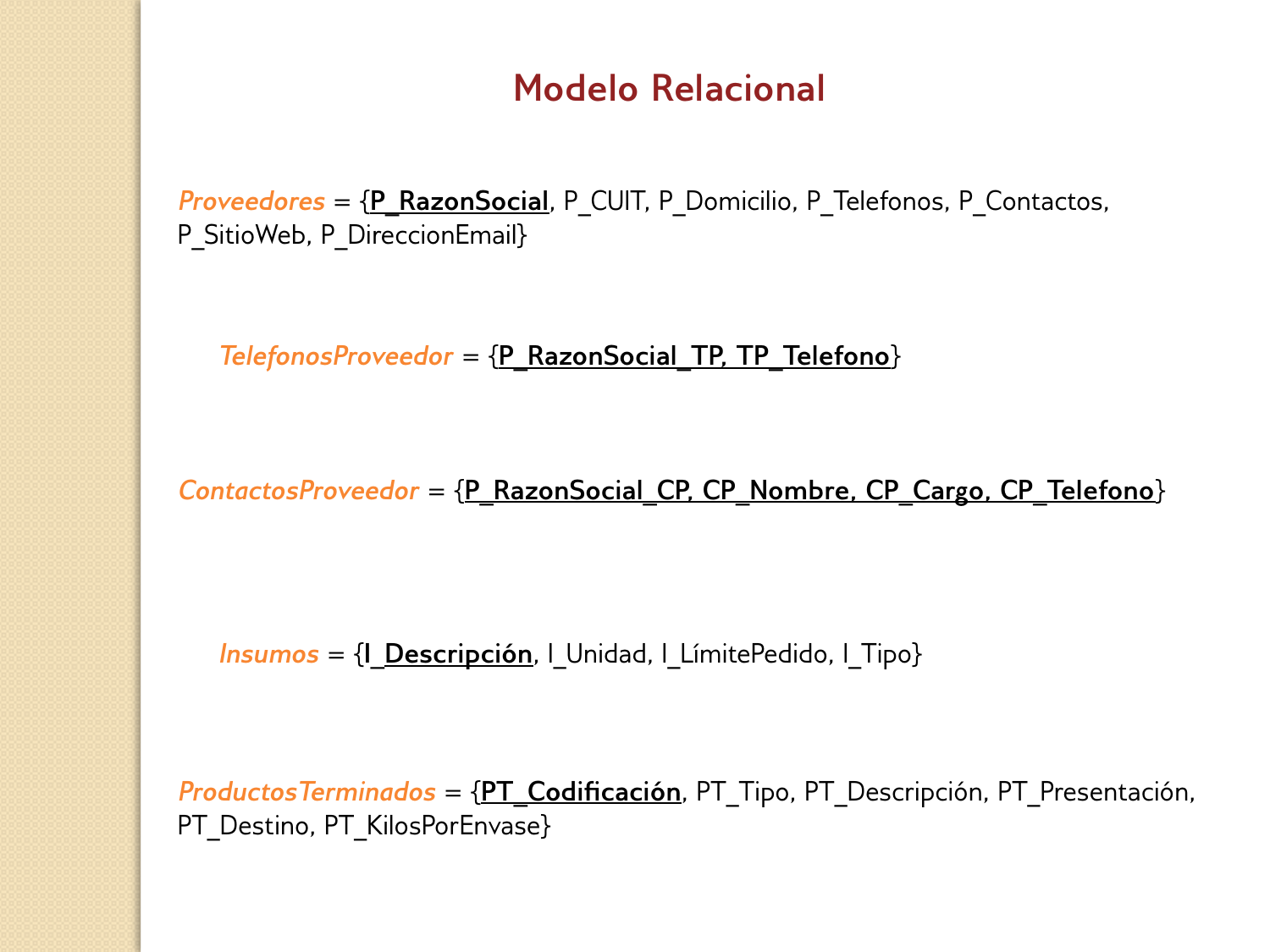

Modelo Relacional
Proveedores = {P_RazonSocial, P_CUIT, P_Domicilio, P_Telefonos, P_Contactos, P_SitioWeb, P_DireccionEmail}

TelefonosProveedor = {P_RazonSocial_TP, TP_Telefono}

ContactosProveedor = {P_RazonSocial_CP, CP_Nombre, CP_Cargo, CP_Telefono}
Insumos = {I_Descripción, I_Unidad, I_LímitePedido, I_Tipo}
ProductosTerminados = {PT_Codificación, PT_Tipo, PT_Descripción, PT_Presentación, PT_Destino, PT_KilosPorEnvase}